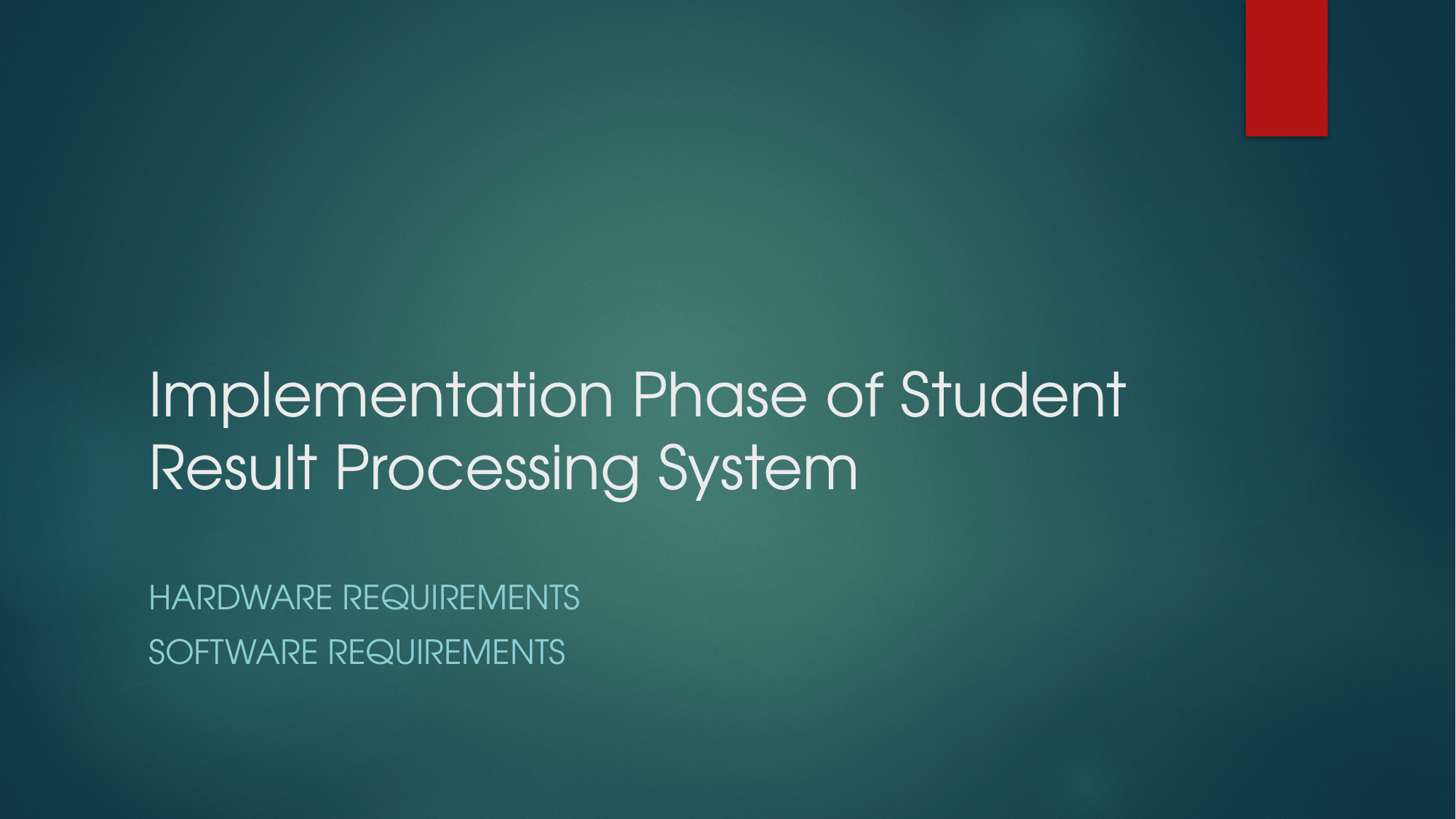

# Implementation Phase of Student Result Processing System
Hardware requirements
Software Requirements